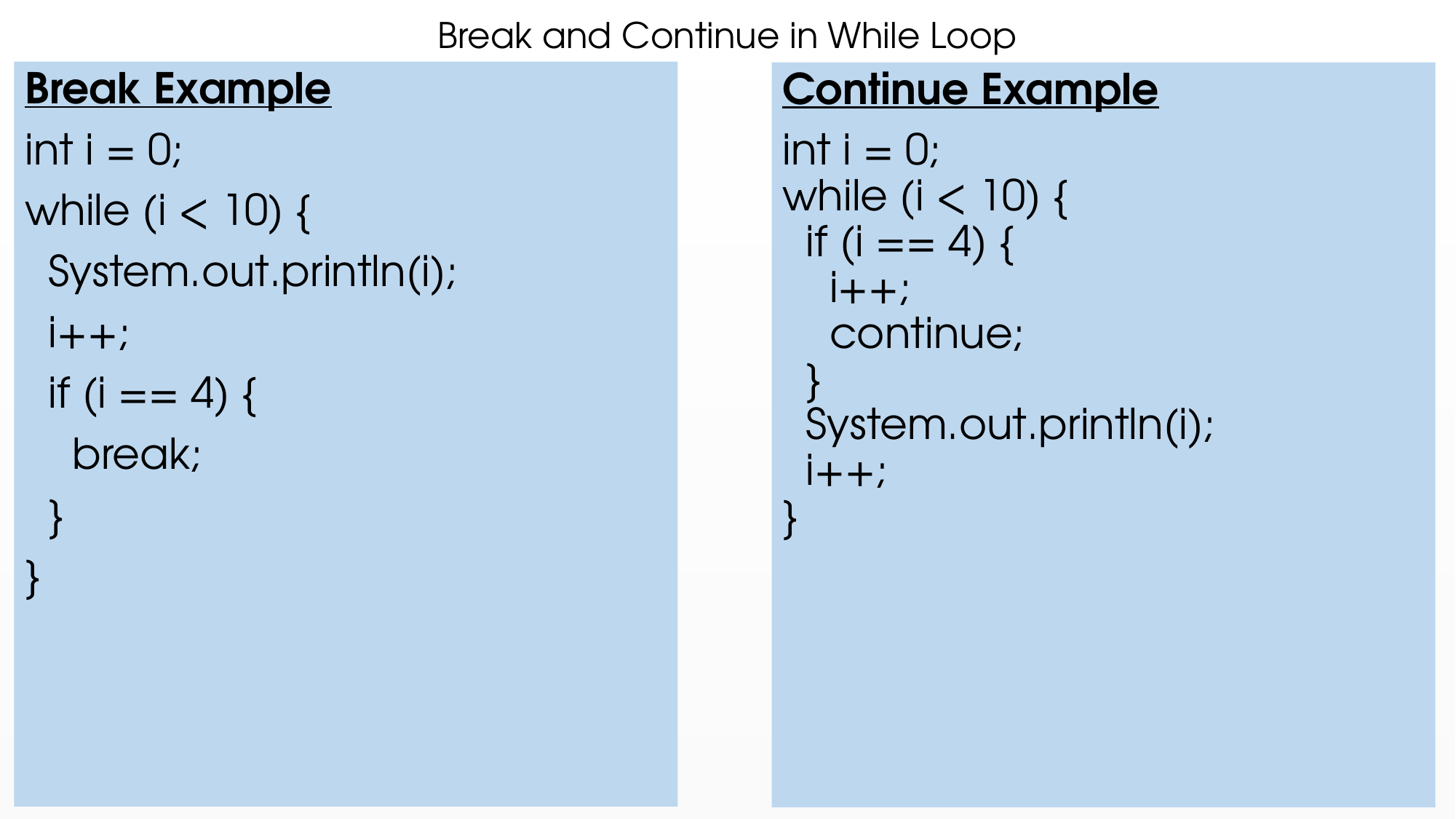

# Break and Continue in While Loop
Break Example
int i = 0;
while (i < 10) {
  System.out.println(i);
  i++;
  if (i == 4) {
    break;
  }
}
Continue Example
int i = 0;
while (i < 10) {
  if (i == 4) {
    i++;
    continue;
  }
  System.out.println(i);
  i++;
}